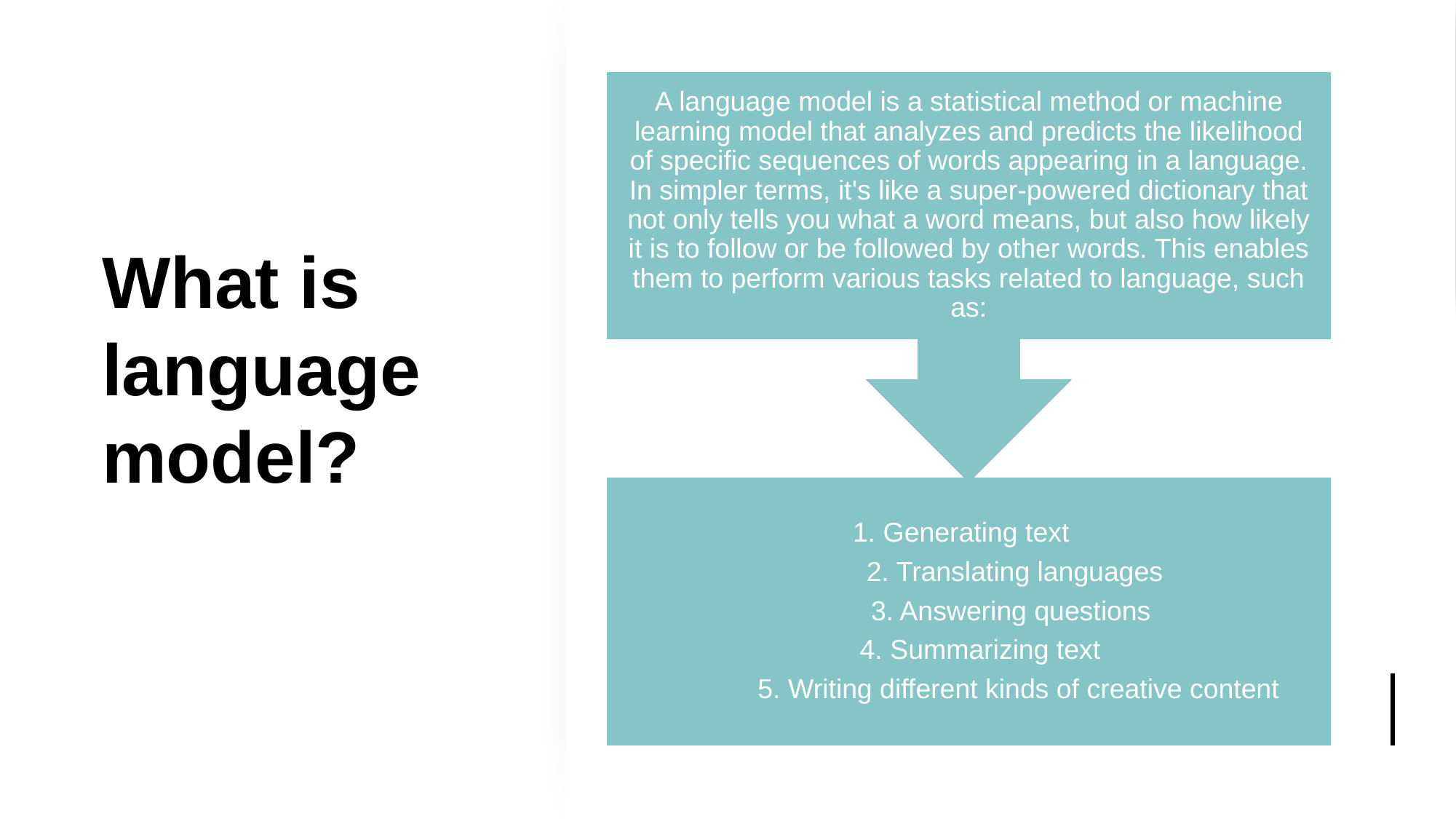

1. Generating text
             2. Translating languages
            3. Answering questions
     4. Summarizing text
             5. Writing different kinds of creative content
A language model is a statistical method or machine learning model that analyzes and predicts the likelihood of specific sequences of words appearing in a language. In simpler terms, it's like a super-powered dictionary that not only tells you what a word means, but also how likely it is to follow or be followed by other words. This enables them to perform various tasks related to language, such as:
# What is language model?